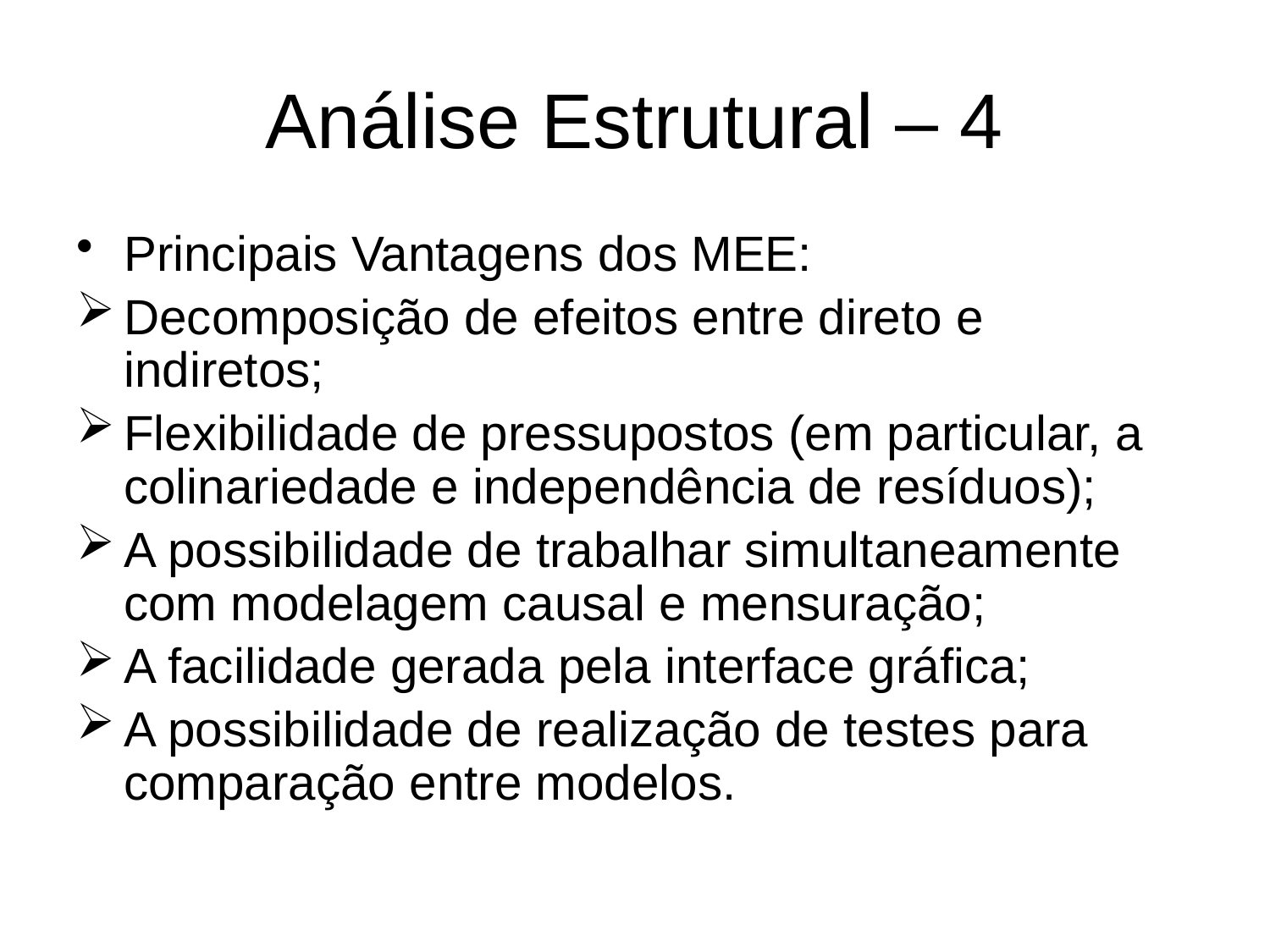

# Análise Estrutural – 4
Principais Vantagens dos MEE:
Decomposição de efeitos entre direto e indiretos;
Flexibilidade de pressupostos (em particular, a colinariedade e independência de resíduos);
A possibilidade de trabalhar simultaneamente com modelagem causal e mensuração;
A facilidade gerada pela interface gráfica;
A possibilidade de realização de testes para comparação entre modelos.